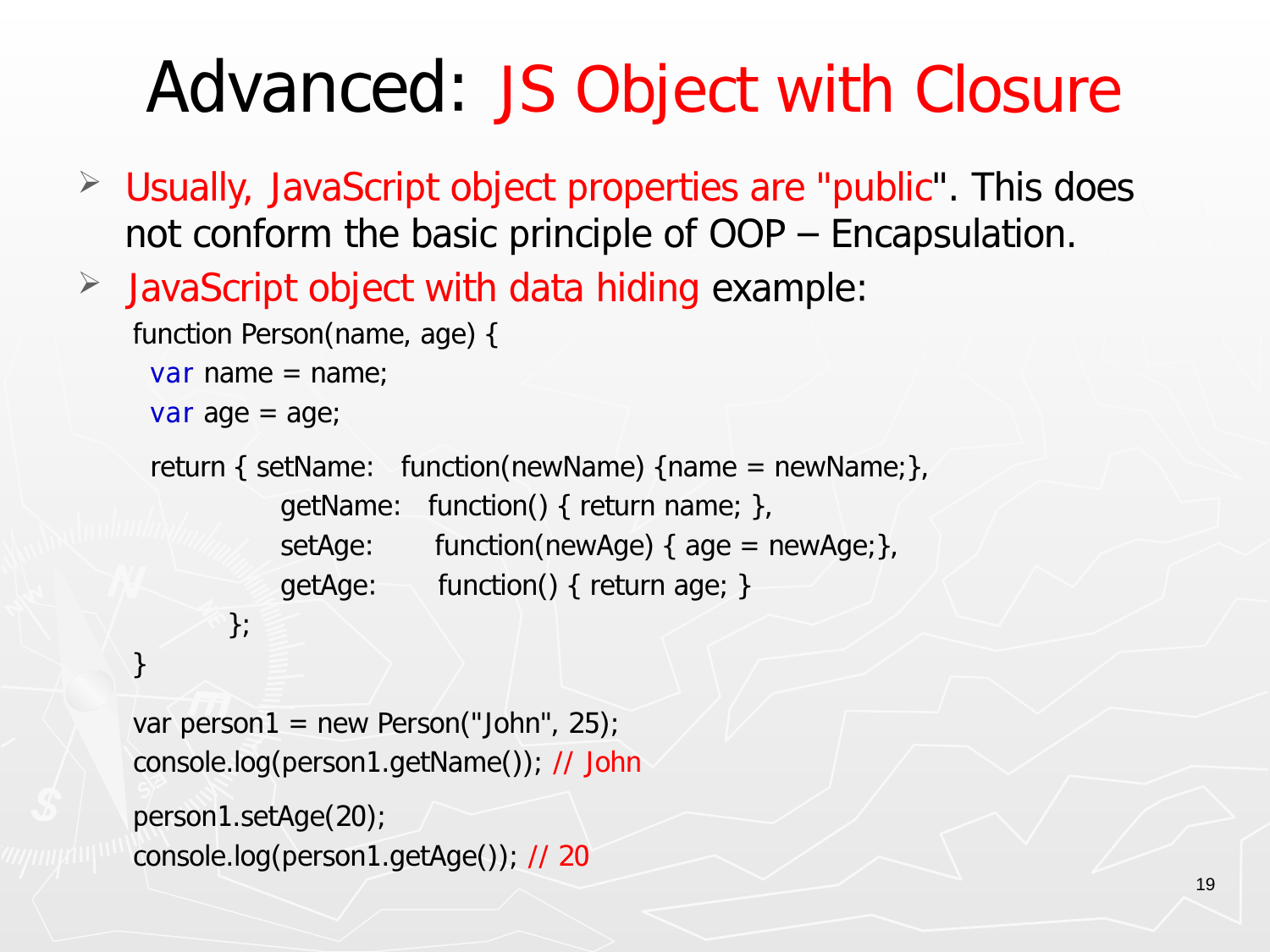

# Advanced: JS Object with Closure
Usually, JavaScript object properties are "public". This does not conform the basic principle of OOP – Encapsulation.
JavaScript object with data hiding example:
function Person(name, age) {
  var name = name;
  var age = age;

  return { setName:   function(newName) {name = newName;},
                 getName:   function() { return name; },
                 setAge:       function(newAge) { age = newAge;},
                 getAge:       function() { return age; }
           };
}

var person1 = new Person("John", 25);
console.log(person1.getName()); // John

person1.setAge(20);
console.log(person1.getAge()); // 20
19